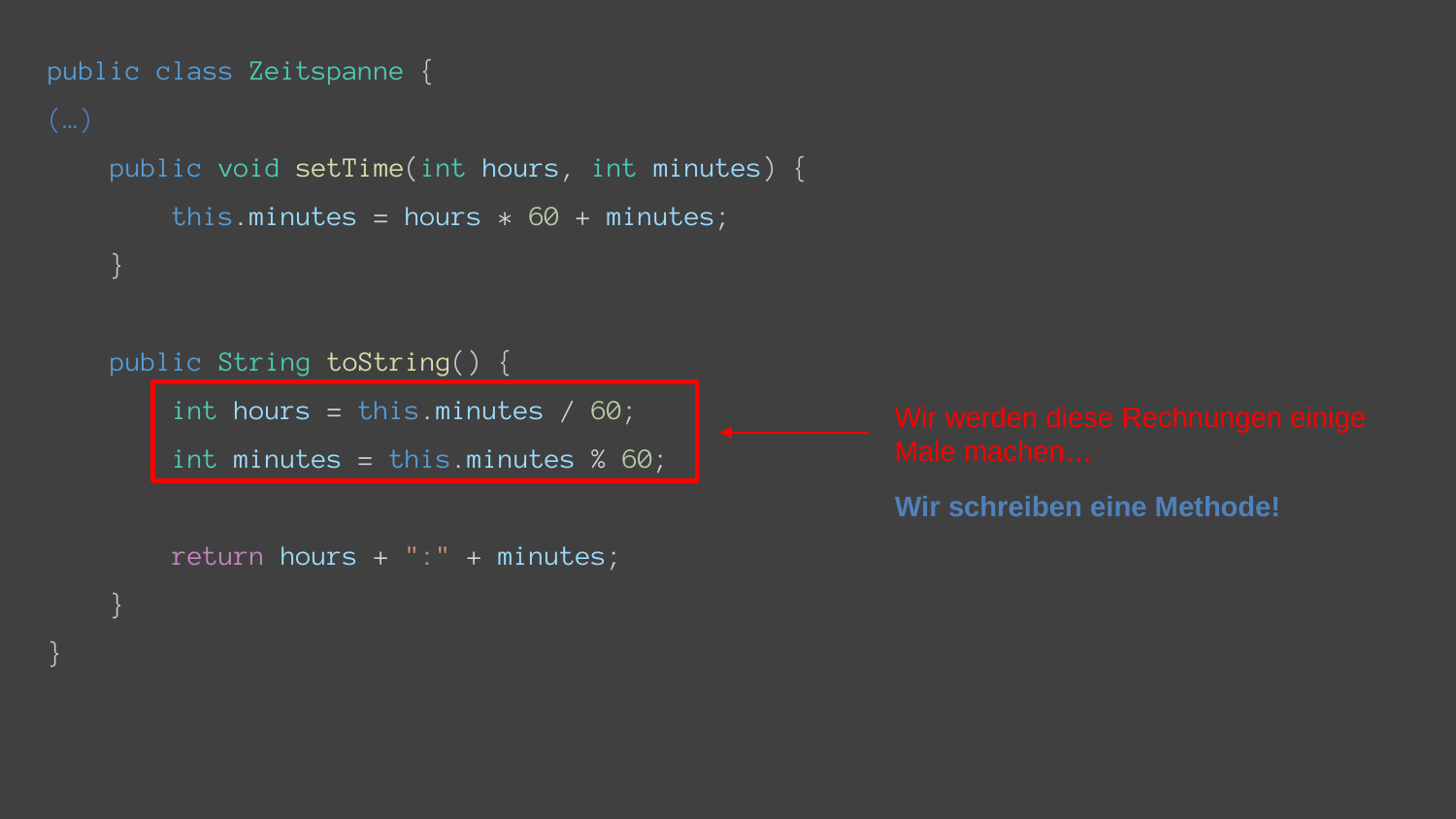

public class Zeitspanne {
(…)
    public void setTime(int hours, int minutes) {
        this.minutes = hours * 60 + minutes;
    }

    public String toString() {
        int hours = this.minutes / 60;
        int minutes = this.minutes % 60;

        return hours + ":" + minutes;
    }
}

Wir werden diese Rechnungen einige
Male machen…
Wir schreiben eine Methode!